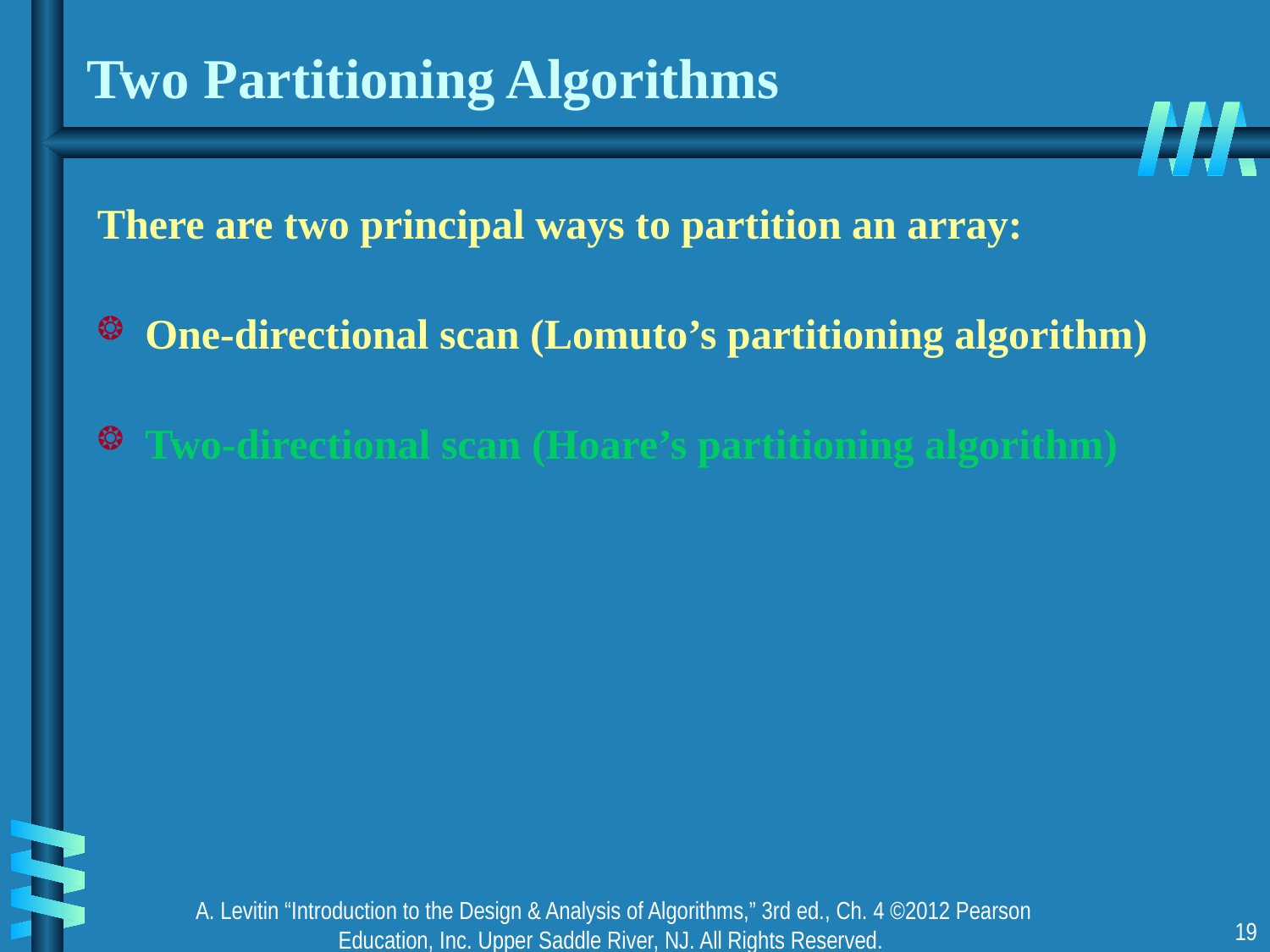

# Two Partitioning Algorithms
There are two principal ways to partition an array:
One-directional scan (Lomuto’s partitioning algorithm)
Two-directional scan (Hoare’s partitioning algorithm)

A. Levitin “Introduction to the Design & Analysis of Algorithms,” 3rd ed., Ch. 4 ©2012 Pearson Education, Inc. Upper Saddle River, NJ. All Rights Reserved.
19